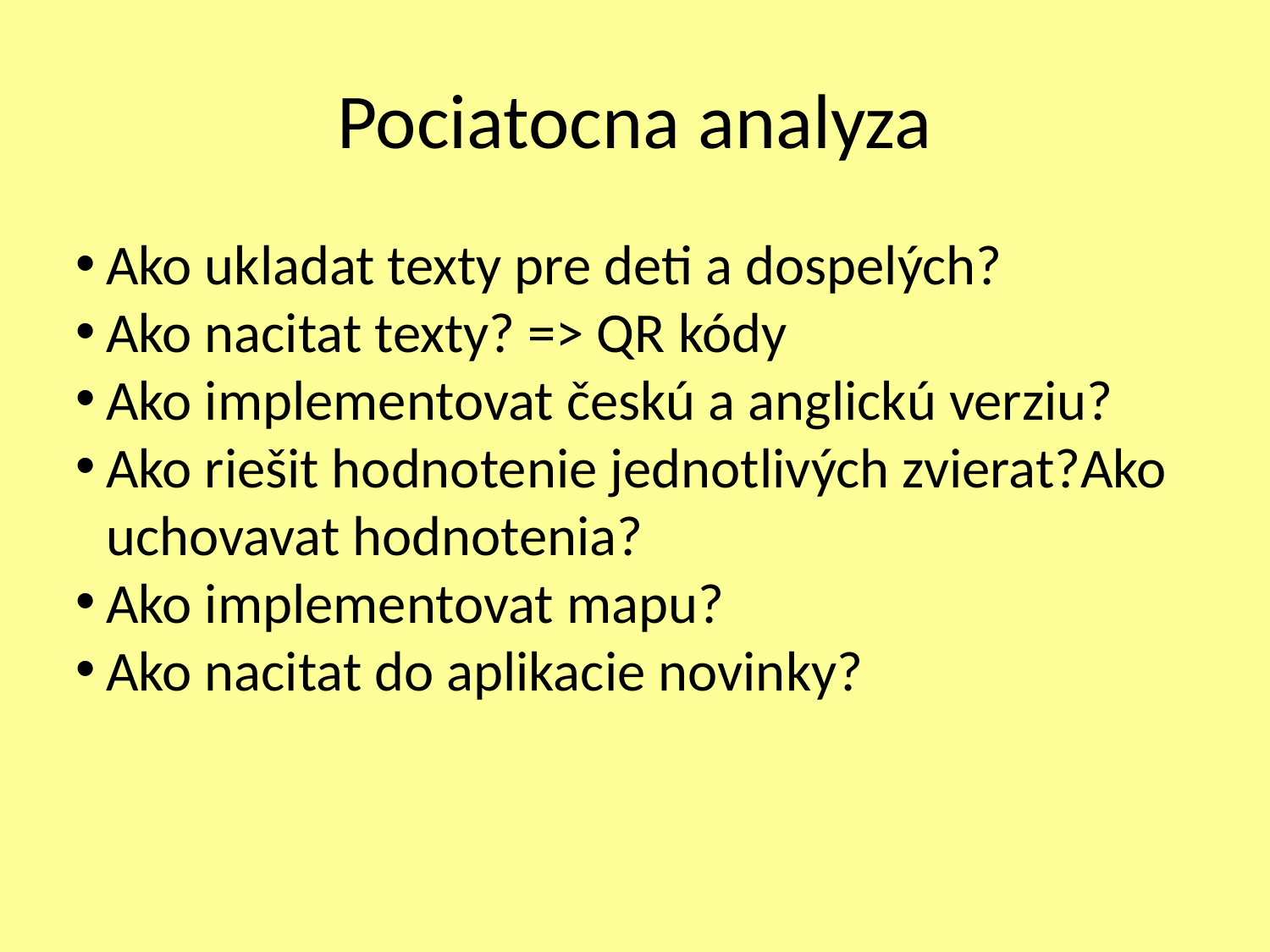

Pociatocna analyza
Ako ukladat texty pre deti a dospelých?
Ako nacitat texty? => QR kódy
Ako implementovat českú a anglickú verziu?
Ako riešit hodnotenie jednotlivých zvierat?Ako uchovavat hodnotenia?
Ako implementovat mapu?
Ako nacitat do aplikacie novinky?